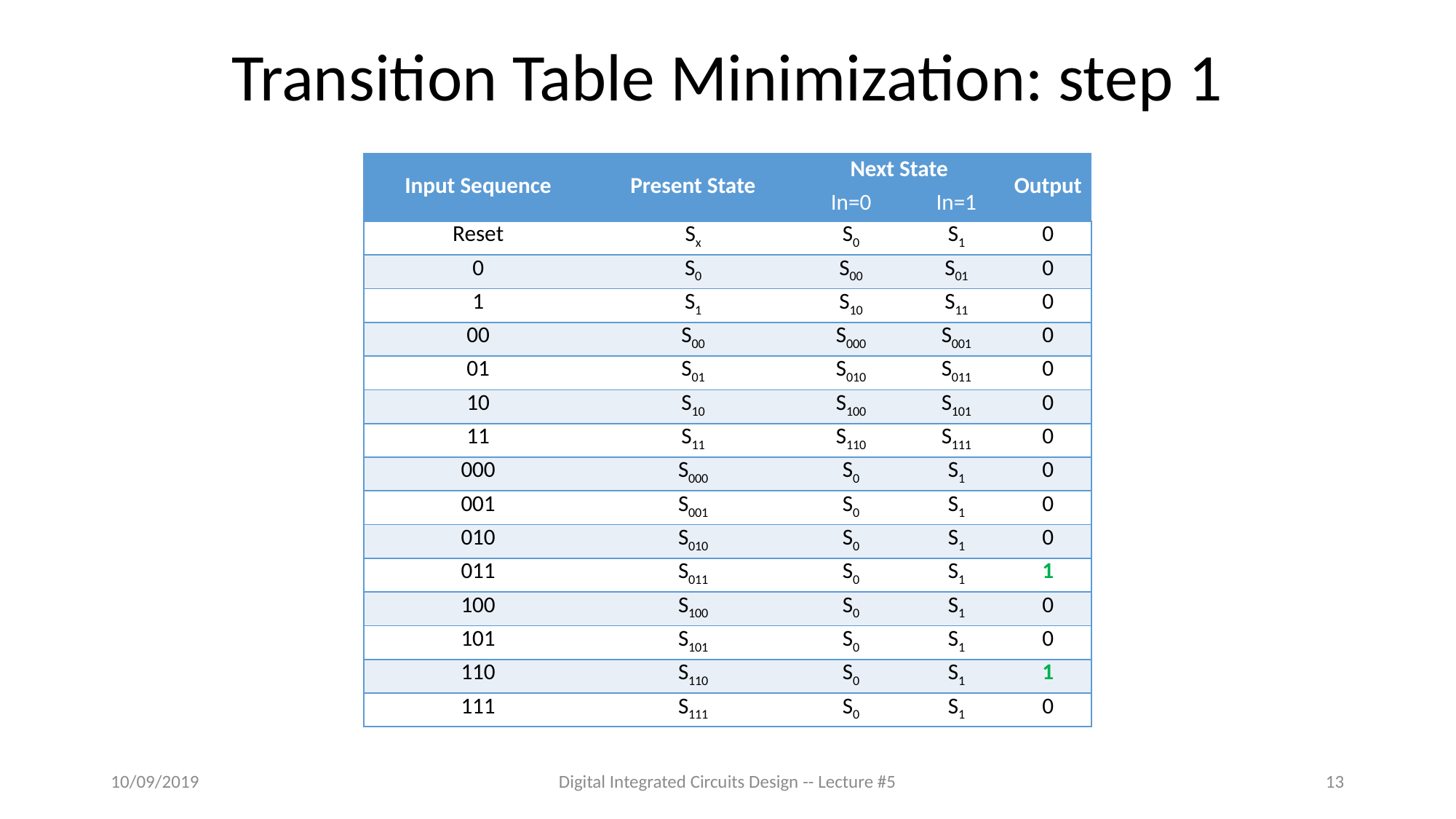

# Transition Table Minimization: step 1
| Input Sequence | Present State | Next State |  | Output |
| --- | --- | --- | --- | --- |
|  |  | In=0 | In=1 |  |
| Reset | Sx | S0 | S1 | 0 |
| 0 | S0 | S00 | S01 | 0 |
| 1 | S1 | S10 | S11 | 0 |
| 00 | S00 | S000 | S001 | 0 |
| 01 | S01 | S010 | S011 | 0 |
| 10 | S10 | S100 | S101 | 0 |
| 11 | S11 | S110 | S111 | 0 |
| 000 | S000 | S0 | S1 | 0 |
| 001 | S001 | S0 | S1 | 0 |
| 010 | S010 | S0 | S1 | 0 |
| 011 | S011 | S0 | S1 | 1 |
| 100 | S100 | S0 | S1 | 0 |
| 101 | S101 | S0 | S1 | 0 |
| 110 | S110 | S0 | S1 | 1 |
| 111 | S111 | S0 | S1 | 0 |
10/09/2019
Digital Integrated Circuits Design -- Lecture #5
13